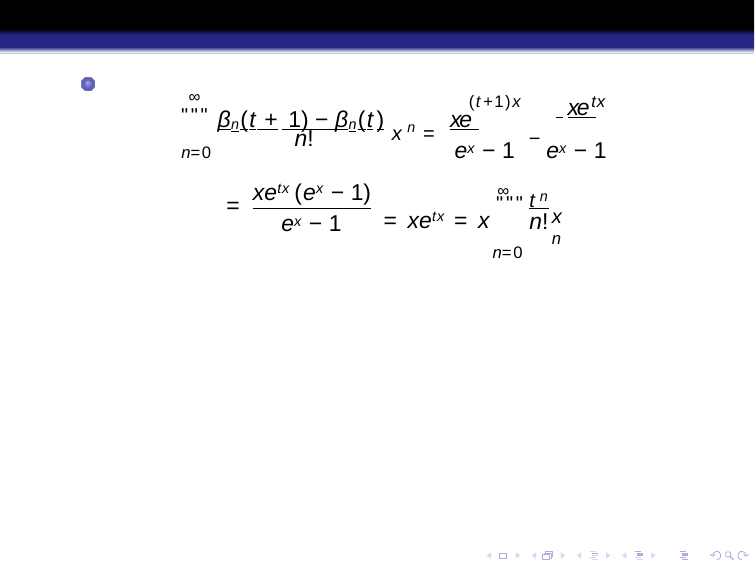

∞
(t+1)x	tx
""" βn(t + 1) − βn(t) x n  = xe
 xe
n!
ex  − 1  − ex  − 1
n=0
∞   tn
xetx (ex  − 1)
x n
=
= xetx  = x """
n=0
ex  − 1
n!